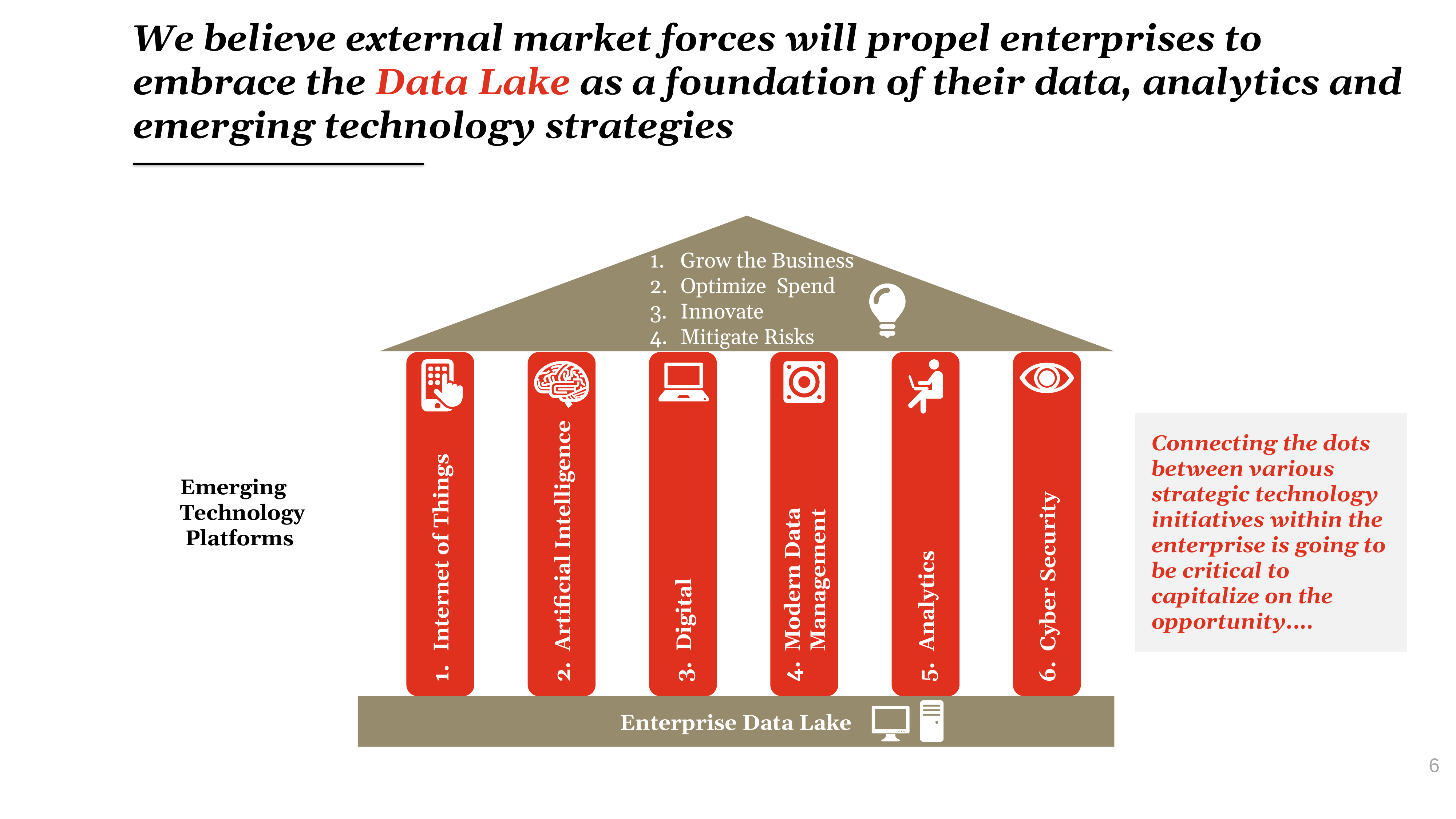

# We believe external market forces will propel enterprises to embrace the Data Lake as a foundation of their data, analytics and emerging technology strategies

Grow the Business
Optimize  Spend
Innovate
Mitigate Risks

Connecting the dots between various strategic technology initiatives within the enterprise is going to be critical to capitalize on the opportunity....
Emerging Technology
 Platforms
Internet of Things
Artificial Intelligence
Digital
Modern Data
Management
Analytics
Cyber Security
Enterprise Data Lake